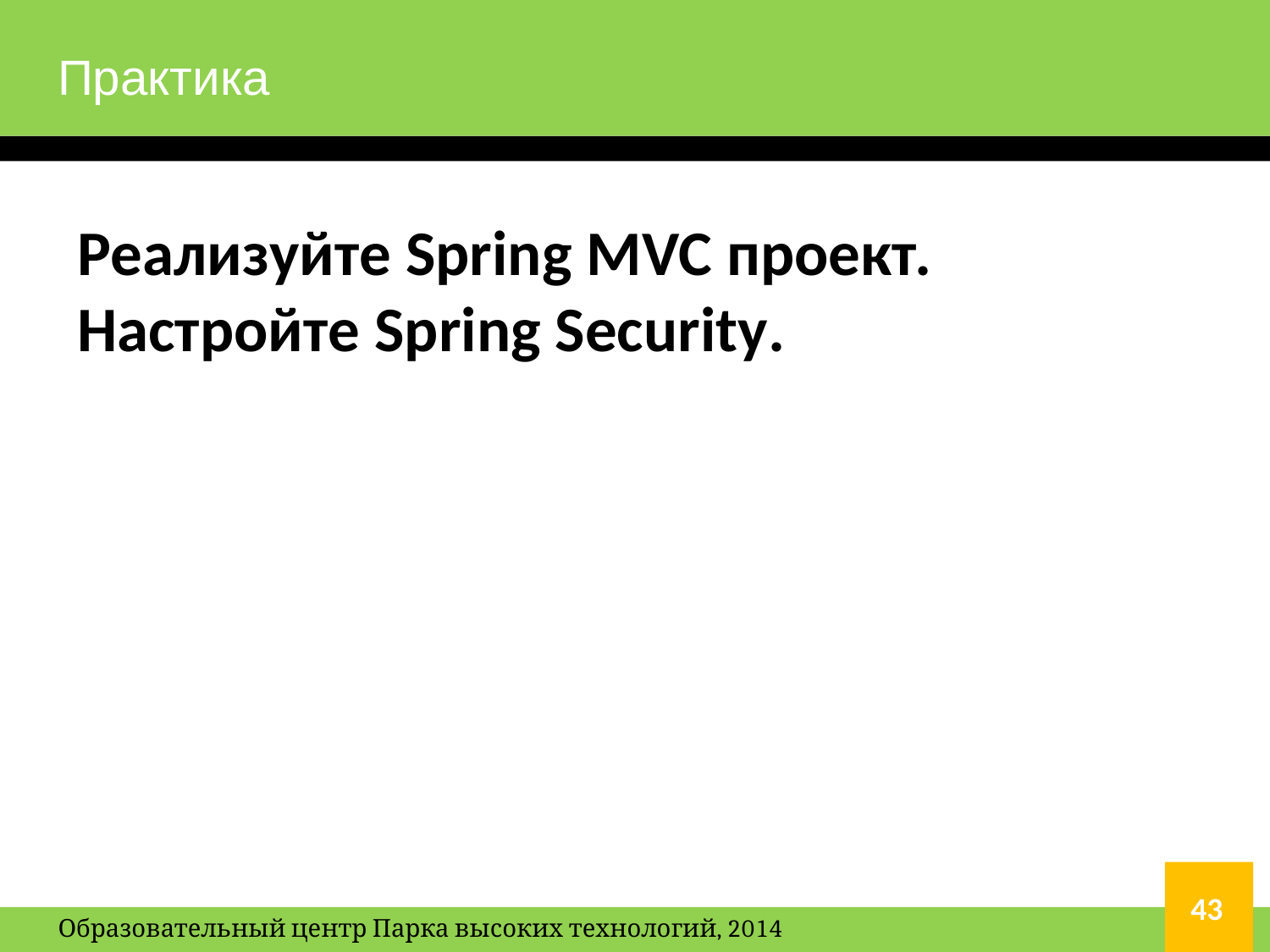

# Практика
Реализуйте Spring MVC проект. Настройте Spring Security.
43